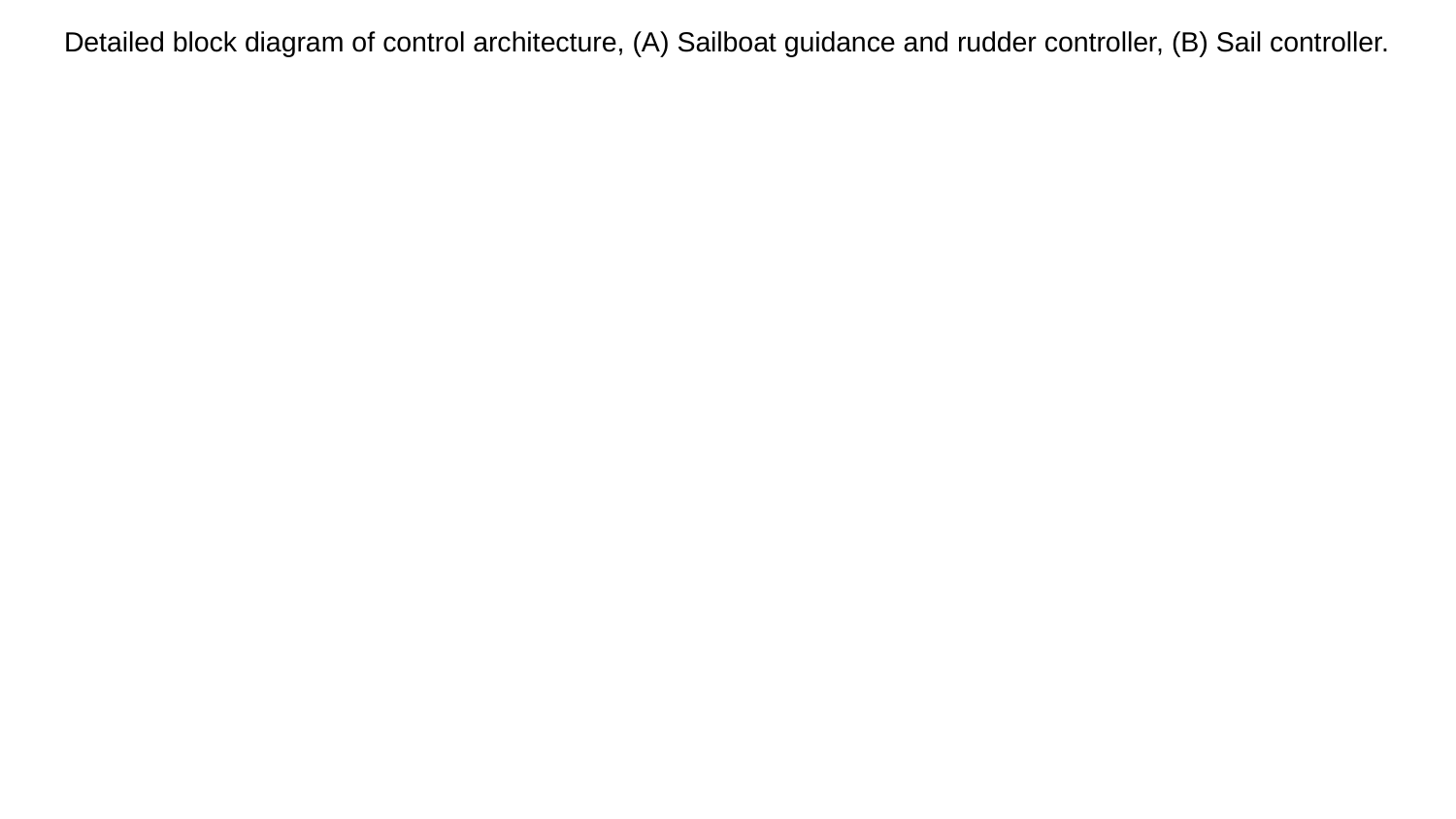

# Detailed block diagram of control architecture, (A) Sailboat guidance and rudder controller, (B) Sail controller.